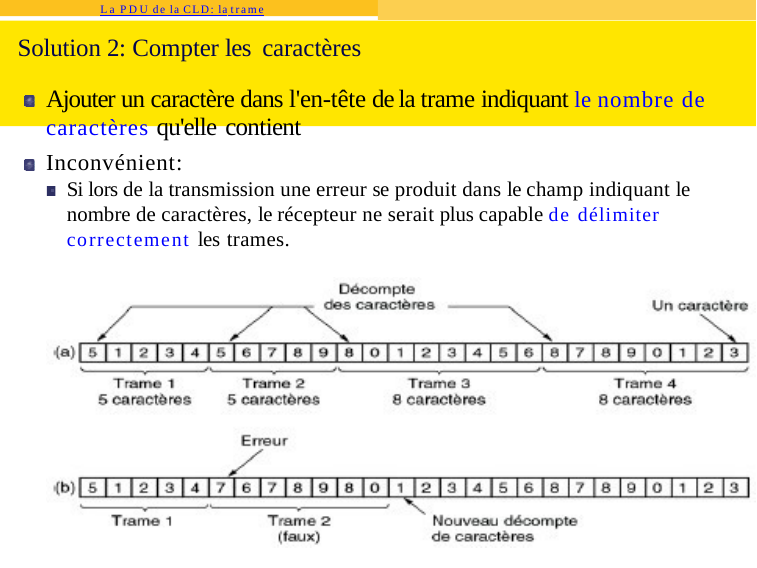

La PDU de la CLD: la trame

# Solution 2: Compter les caractères
Ajouter un caractère dans l'en-tête de la trame indiquant le nombre de  caractères qu'elle contient
Inconvénient:
Si lors de la transmission une erreur se produit dans le champ indiquant le  nombre de caractères, le récepteur ne serait plus capable de délimiter  correctement les trames.